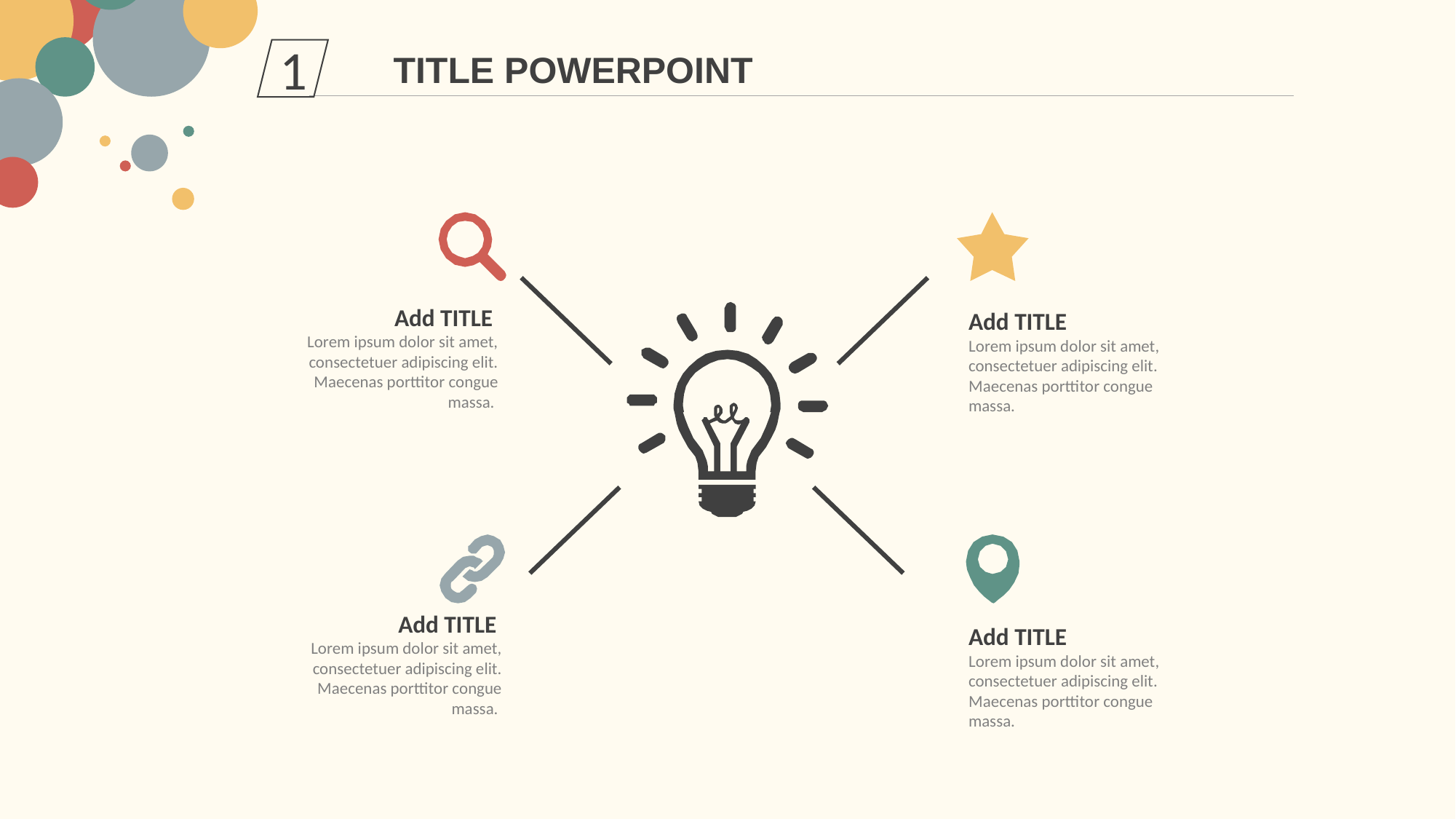

1
TITLE POWERPOINT

Add TITLE
Lorem ipsum dolor sit amet, consectetuer adipiscing elit. Maecenas porttitor congue massa.
Add TITLE
Lorem ipsum dolor sit amet, consectetuer adipiscing elit. Maecenas porttitor congue massa.

Add TITLE
Lorem ipsum dolor sit amet, consectetuer adipiscing elit. Maecenas porttitor congue massa.
Add TITLE
Lorem ipsum dolor sit amet, consectetuer adipiscing elit. Maecenas porttitor congue massa.